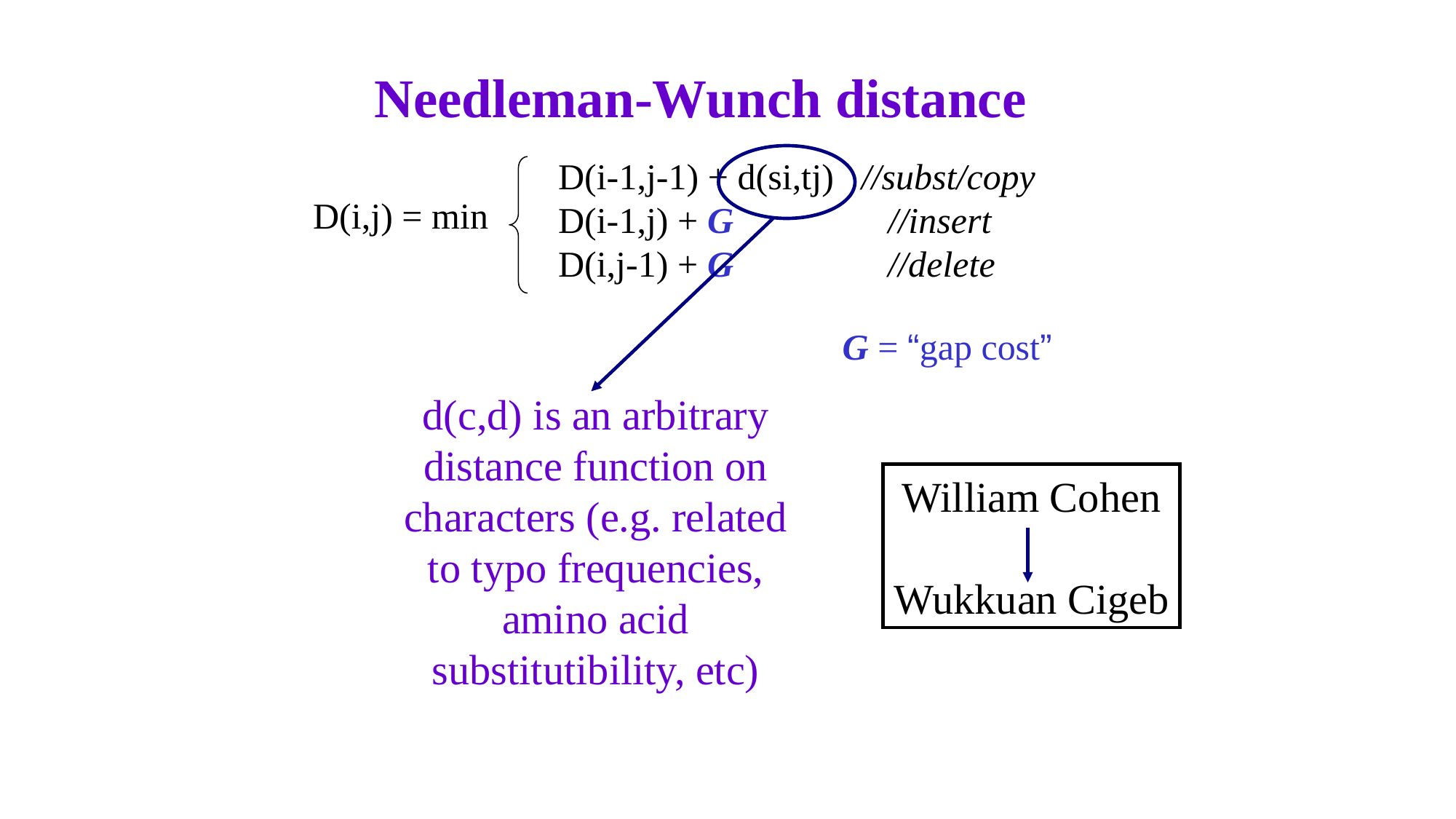

# Needleman-Wunch distance

d(c,d) is an arbitrary distance function on characters (e.g. related to typo frequencies, amino acid substitutibility, etc)
D(i-1,j-1) + d(si,tj)   //subst/copy
D(i-1,j) + G                 //insert
D(i,j-1) + G                 //delete

D(i,j) = min
G = “gap cost”
William Cohen

Wukkuan Cigeb